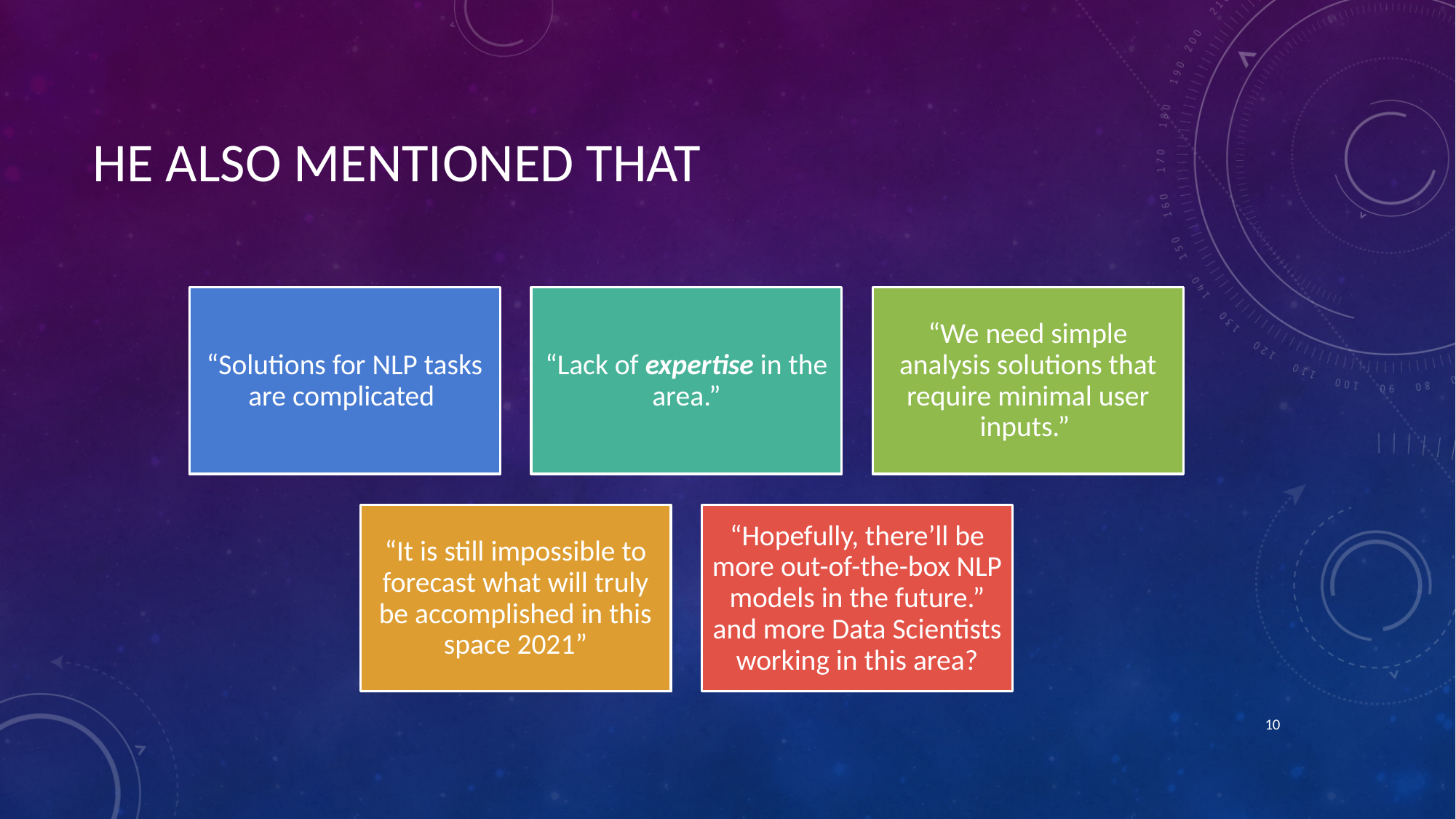

# He also mentioned that
“Solutions for NLP tasks are complicated
“Lack of expertise in the area.”
“We need simple analysis solutions that require minimal user inputs.”
“It is still impossible to forecast what will truly be accomplished in this space 2021”
“Hopefully, there’ll be more out-of-the-box NLP models in the future.” and more Data Scientists working in this area?
10